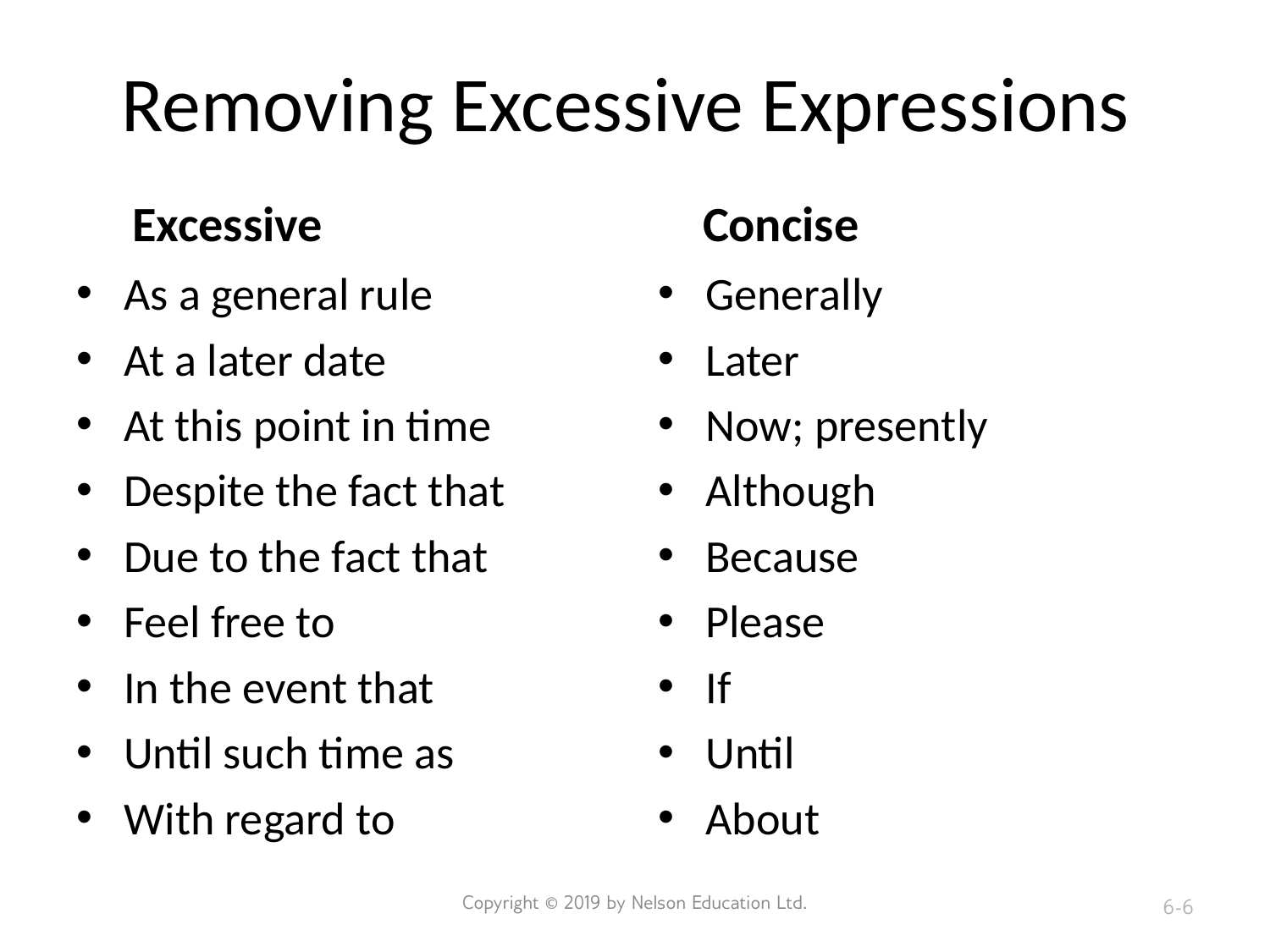

# Removing Excessive Expressions
     Excessive
    Concise
As a general rule
At a later date
At this point in time
Despite the fact that
Due to the fact that
Feel free to
In the event that
Until such time as
With regard to
Generally
Later
Now; presently
Although
Because
Please
If
Until
About

Copyright © 2019 by Nelson Education Ltd.
6-6